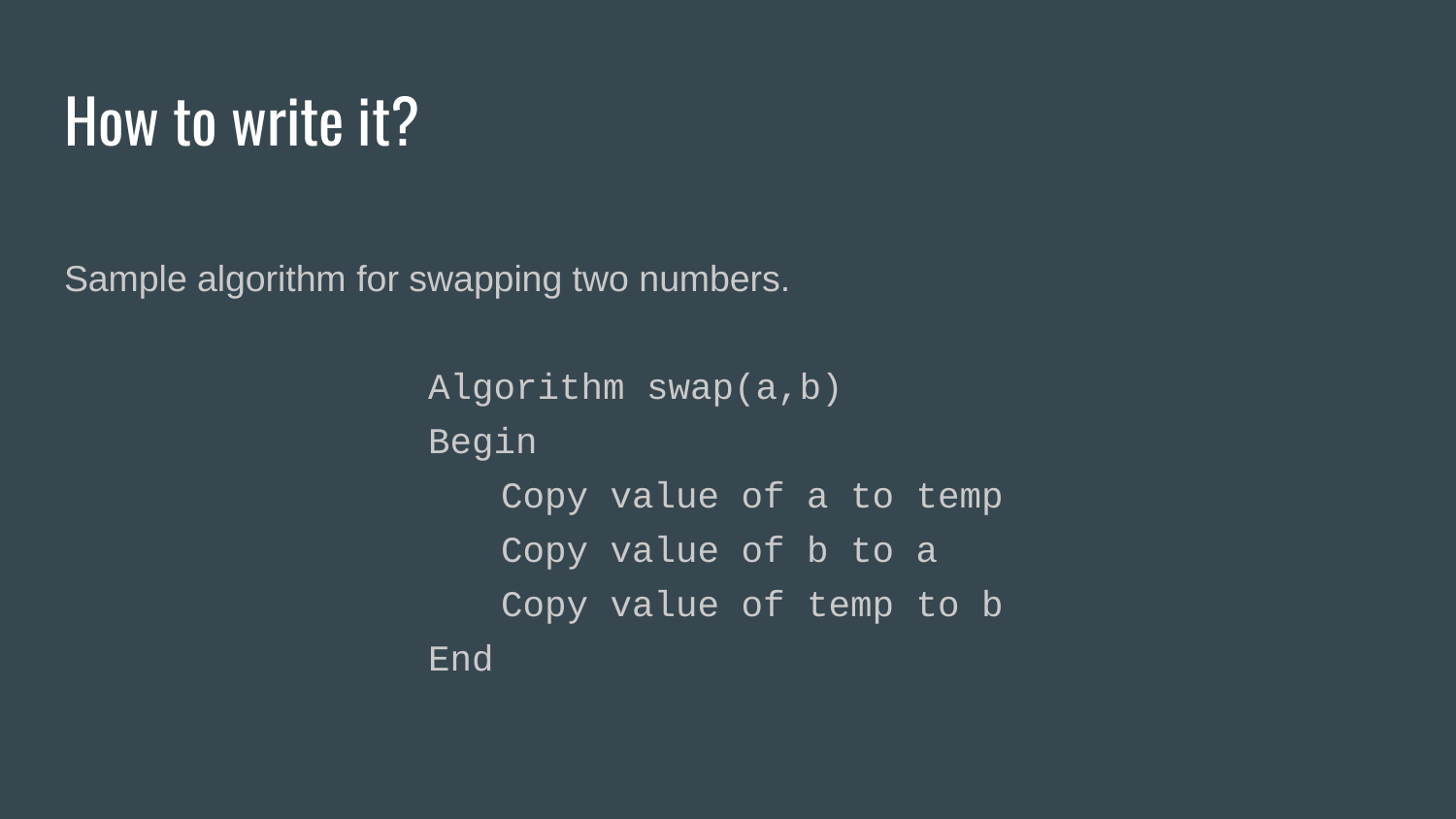

# How to write it?

Sample algorithm for swapping two numbers.

Algorithm swap(a,b)
Begin
Copy value of a to temp
Copy value of b to a
Copy value of temp to b
End